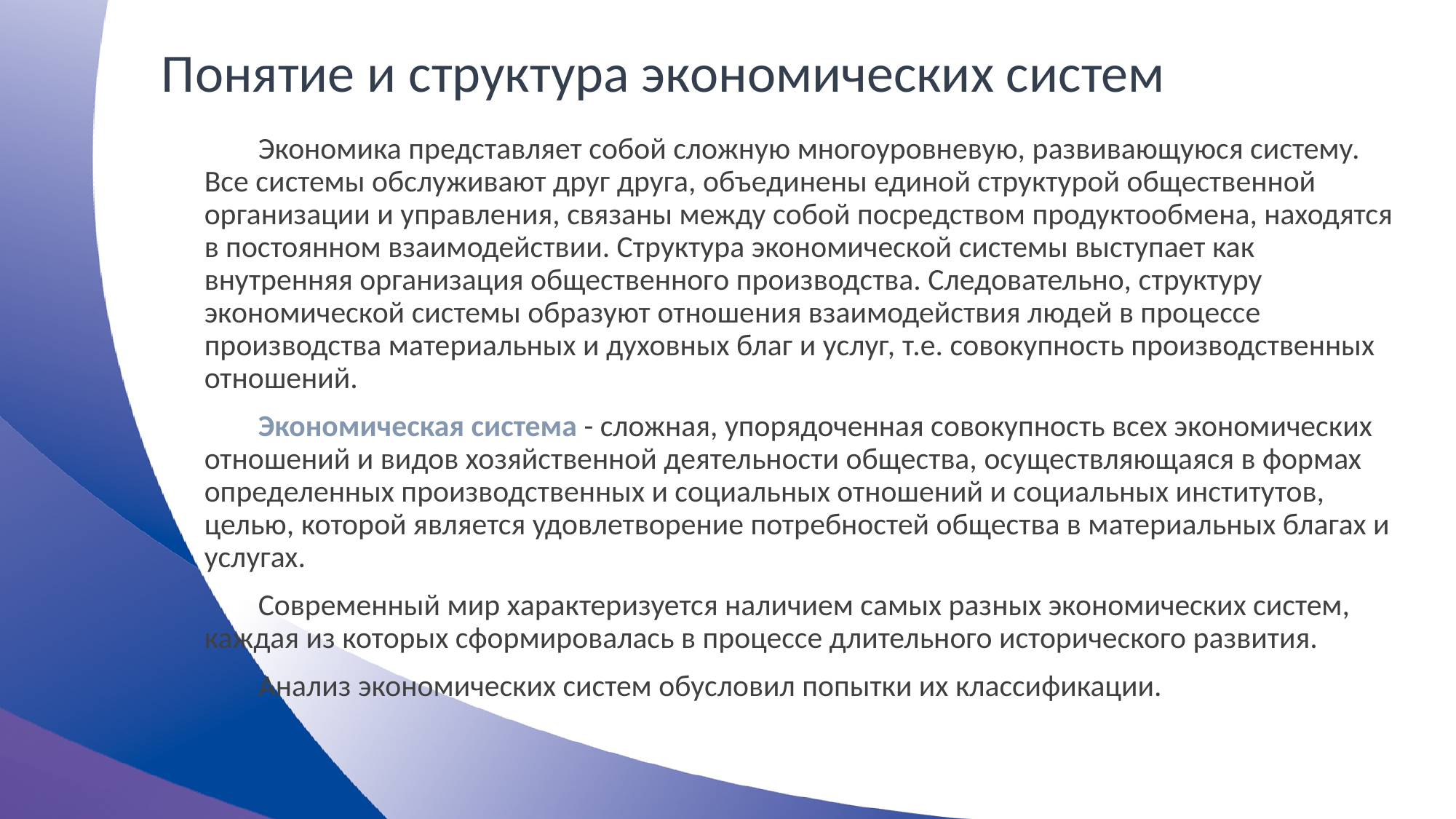

# Понятие и структура экономических систем
Экономика представляет собой сложную многоуровневую, развивающуюся систему.  Все системы обслуживают друг друга, объединены единой структурой общественной организации и управления, связаны между собой посредством продуктообмена, находятся в постоянном взаимодействии. Структура экономической системы выступает как внутренняя организация общественного производства. Следовательно, структуру экономической системы образуют отношения взаимодействия людей в процессе производства материальных и духовных благ и услуг, т.е. совокупность производственных отношений.
Экономическая система - сложная, упорядоченная совокупность всех экономических отношений и видов хозяйственной деятельности общества, осуществляющаяся в формах определенных производственных и социальных отношений и социальных институтов, целью, которой является удовлетворение потребностей общества в материальных благах и услугах.
Современный мир характеризуется наличием самых разных экономических систем, каждая из которых сформировалась в процессе длительного исторического развития.
Анализ экономических систем обусловил попытки их классификации.